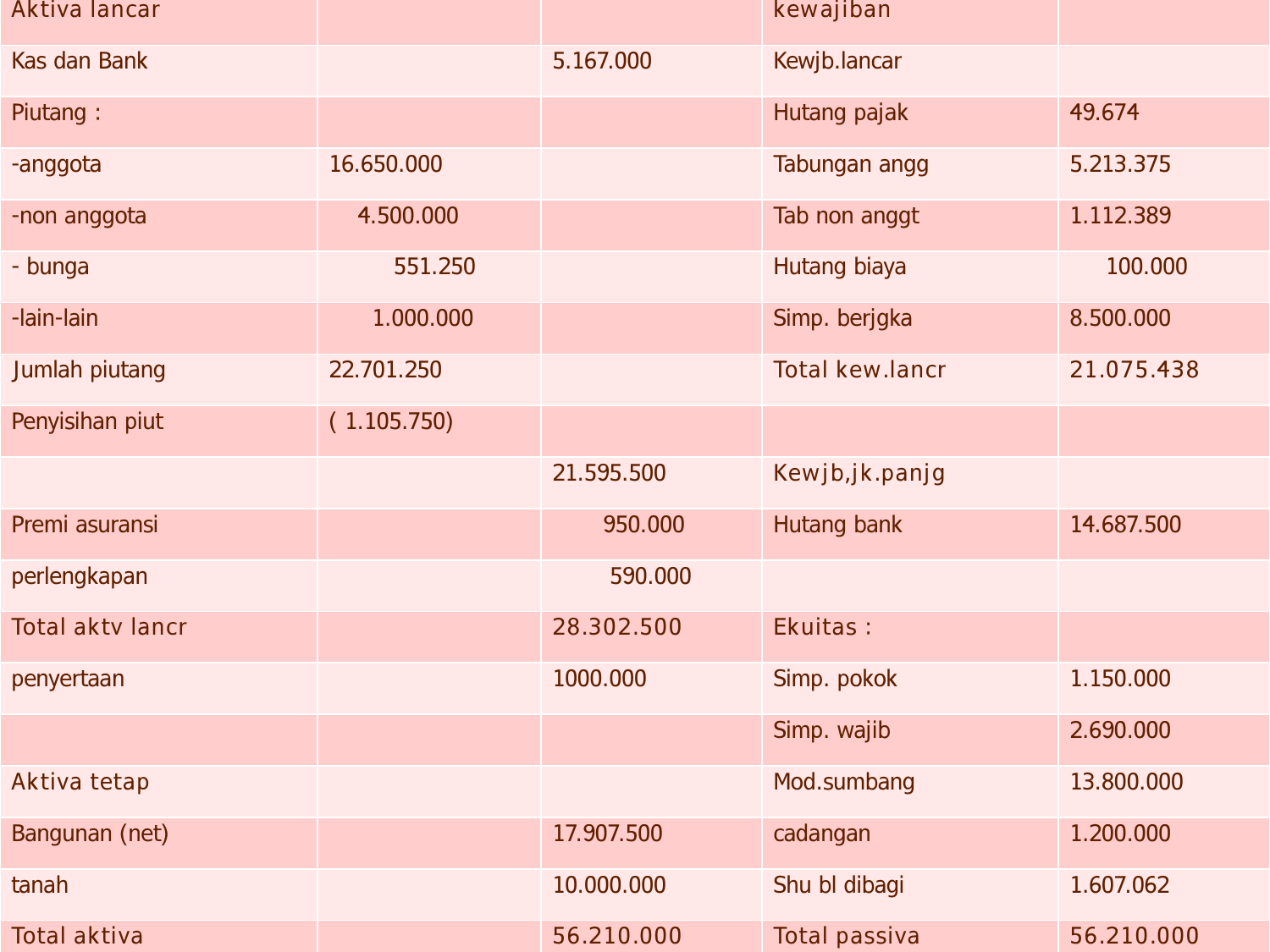

| AKTIVA | RP | RP | PASSIVA | RP |
| --- | --- | --- | --- | --- |
| Aktiva lancar |  |  | kewajiban |  |
| Kas dan Bank |  | 5.167.000 | Kewjb.lancar |  |
| Piutang : |  |  | Hutang pajak | 49.674 |
| -anggota | 16.650.000 |  | Tabungan angg | 5.213.375 |
| -non anggota | 4.500.000 |  | Tab non anggt | 1.112.389 |
| - bunga | 551.250 |  | Hutang biaya | 100.000 |
| -lain-lain | 1.000.000 |  | Simp. berjgka | 8.500.000 |
| Jumlah piutang | 22.701.250 |  | Total kew.lancr | 21.075.438 |
| Penyisihan piut | ( 1.105.750) |  |  |  |
|  |  | 21.595.500 | Kewjb,jk.panjg |  |
| Premi asuransi |  | 950.000 | Hutang bank | 14.687.500 |
| perlengkapan |  | 590.000 |  |  |
| Total aktv lancr |  | 28.302.500 | Ekuitas : |  |
| penyertaan |  | 1000.000 | Simp. pokok | 1.150.000 |
|  |  |  | Simp. wajib | 2.690.000 |
| Aktiva tetap |  |  | Mod.sumbang | 13.800.000 |
| Bangunan (net) |  | 17.907.500 | cadangan | 1.200.000 |
| tanah |  | 10.000.000 | Shu bl dibagi | 1.607.062 |
| Total aktiva |  | 56.210.000 | Total passiva | 56.210.000 |